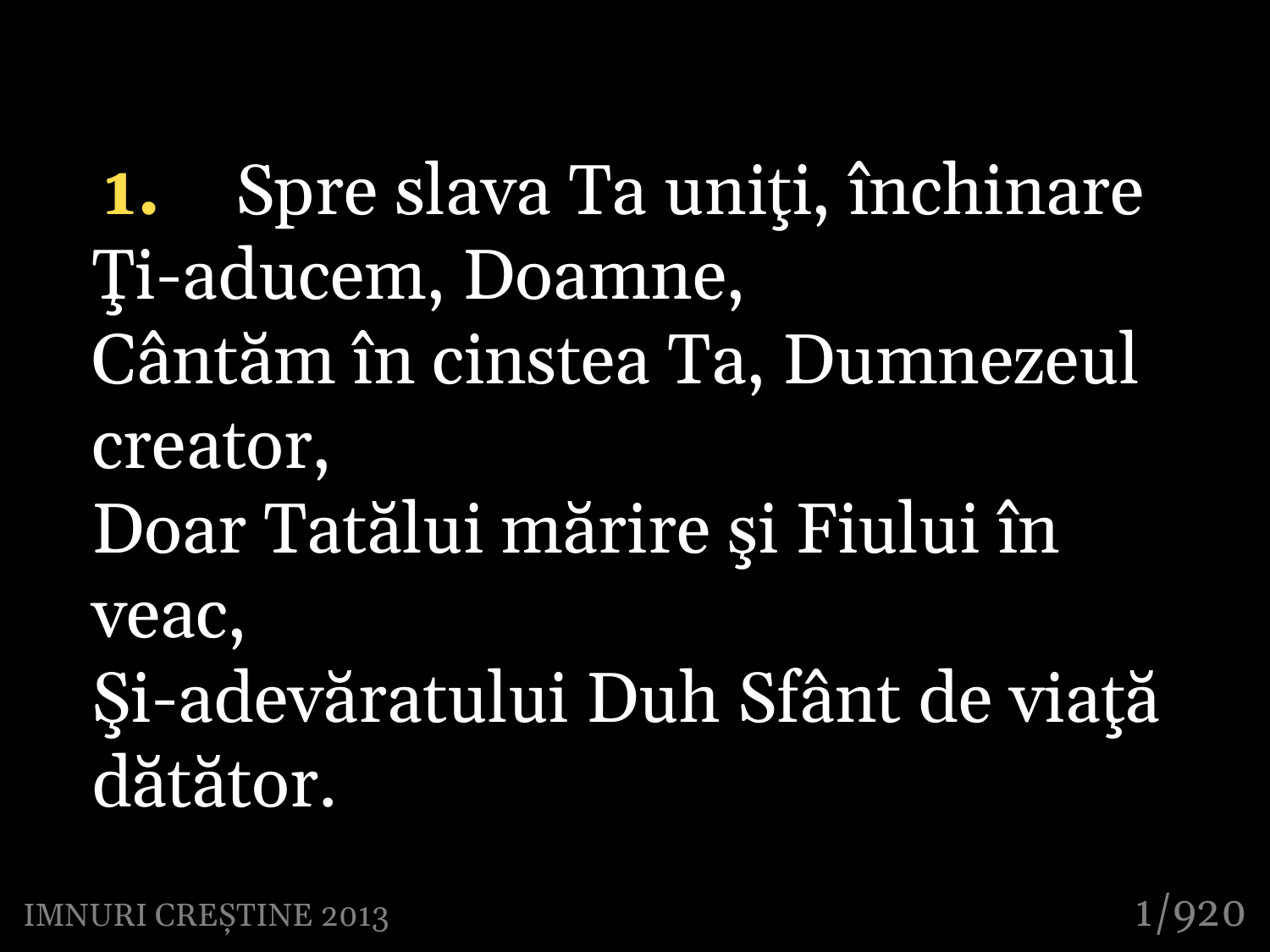

Spre slava Ta uniţi, închinare
Ţi-aducem, Doamne,
Cântăm în cinstea Ta, Dumnezeul creator,
Doar Tatălui mărire şi Fiului în veac,
Şi-adevăratului Duh Sfânt de viaţă dătător.
1.
1/920
IMNURI CREȘTINE 2013